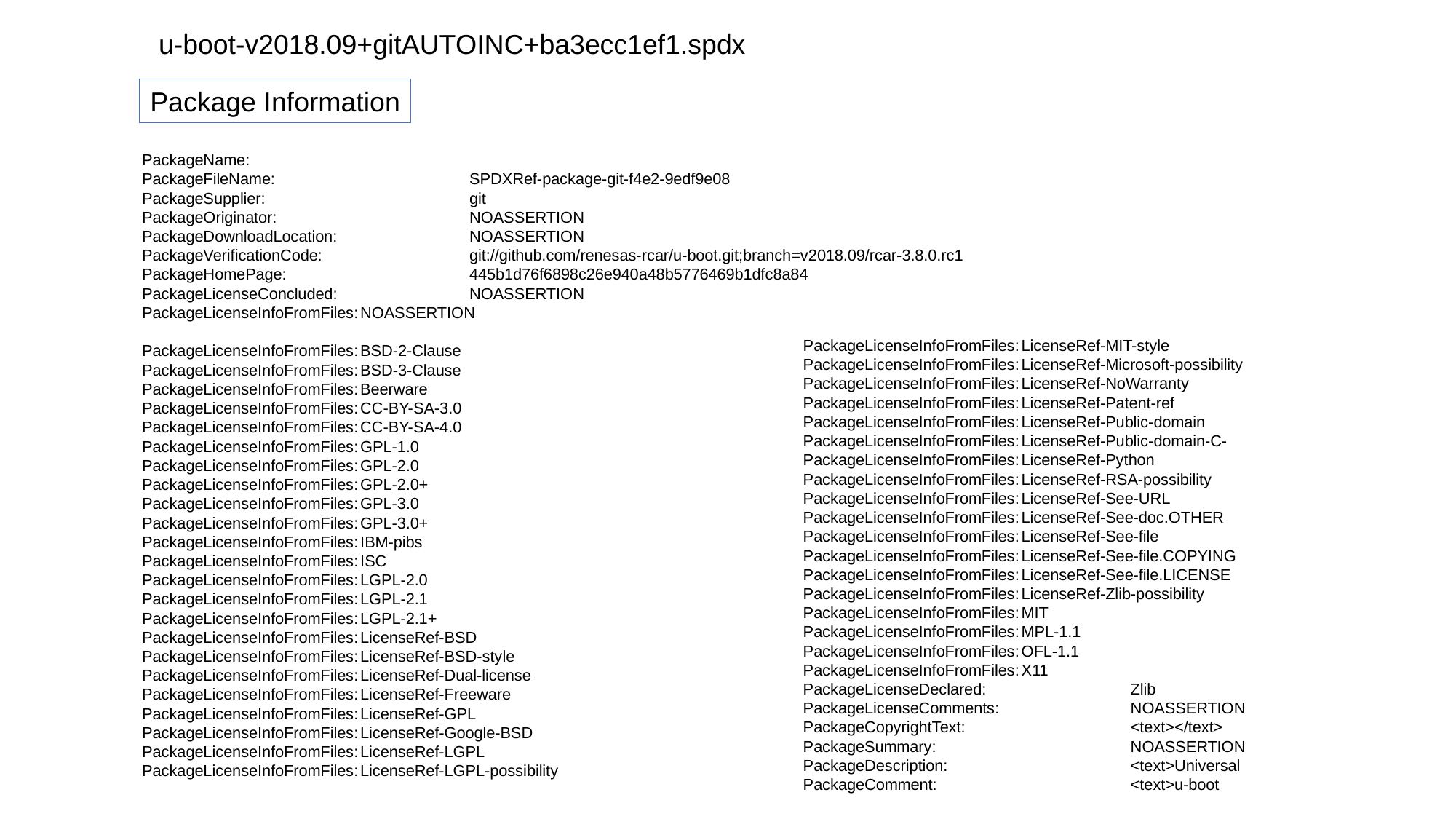

u-boot-v2018.09+gitAUTOINC+ba3ecc1ef1.spdx
Package Information
PackageName:
PackageFileName:		SPDXRef-package-git-f4e2-9edf9e08
PackageSupplier:		git
PackageOriginator:		NOASSERTION
PackageDownloadLocation:		NOASSERTION
PackageVerificationCode:		git://github.com/renesas-rcar/u-boot.git;branch=v2018.09/rcar-3.8.0.rc1
PackageHomePage:		445b1d76f6898c26e940a48b5776469b1dfc8a84
PackageLicenseConcluded:		NOASSERTION
PackageLicenseInfoFromFiles:	NOASSERTION

PackageLicenseInfoFromFiles:	BSD-2-Clause
PackageLicenseInfoFromFiles:	BSD-3-Clause
PackageLicenseInfoFromFiles:	Beerware
PackageLicenseInfoFromFiles:	CC-BY-SA-3.0
PackageLicenseInfoFromFiles:	CC-BY-SA-4.0
PackageLicenseInfoFromFiles:	GPL-1.0
PackageLicenseInfoFromFiles:	GPL-2.0
PackageLicenseInfoFromFiles:	GPL-2.0+
PackageLicenseInfoFromFiles:	GPL-3.0
PackageLicenseInfoFromFiles:	GPL-3.0+
PackageLicenseInfoFromFiles:	IBM-pibs
PackageLicenseInfoFromFiles:	ISC
PackageLicenseInfoFromFiles:	LGPL-2.0
PackageLicenseInfoFromFiles:	LGPL-2.1
PackageLicenseInfoFromFiles:	LGPL-2.1+
PackageLicenseInfoFromFiles:	LicenseRef-BSD
PackageLicenseInfoFromFiles:	LicenseRef-BSD-style
PackageLicenseInfoFromFiles:	LicenseRef-Dual-license
PackageLicenseInfoFromFiles:	LicenseRef-Freeware
PackageLicenseInfoFromFiles:	LicenseRef-GPL
PackageLicenseInfoFromFiles:	LicenseRef-Google-BSD
PackageLicenseInfoFromFiles:	LicenseRef-LGPL
PackageLicenseInfoFromFiles:	LicenseRef-LGPL-possibility
PackageLicenseInfoFromFiles:	LicenseRef-MIT-style
PackageLicenseInfoFromFiles:	LicenseRef-Microsoft-possibility
PackageLicenseInfoFromFiles:	LicenseRef-NoWarranty
PackageLicenseInfoFromFiles:	LicenseRef-Patent-ref
PackageLicenseInfoFromFiles:	LicenseRef-Public-domain
PackageLicenseInfoFromFiles:	LicenseRef-Public-domain-C-
PackageLicenseInfoFromFiles:	LicenseRef-Python
PackageLicenseInfoFromFiles:	LicenseRef-RSA-possibility
PackageLicenseInfoFromFiles:	LicenseRef-See-URL
PackageLicenseInfoFromFiles:	LicenseRef-See-doc.OTHER
PackageLicenseInfoFromFiles:	LicenseRef-See-file
PackageLicenseInfoFromFiles:	LicenseRef-See-file.COPYING
PackageLicenseInfoFromFiles:	LicenseRef-See-file.LICENSE
PackageLicenseInfoFromFiles:	LicenseRef-Zlib-possibility
PackageLicenseInfoFromFiles:	MIT
PackageLicenseInfoFromFiles:	MPL-1.1
PackageLicenseInfoFromFiles:	OFL-1.1
PackageLicenseInfoFromFiles:	X11
PackageLicenseDeclared:		Zlib
PackageLicenseComments:		NOASSERTION
PackageCopyrightText:		<text></text>
PackageSummary:		NOASSERTION
PackageDescription:		<text>Universal
PackageComment:		<text>u-boot